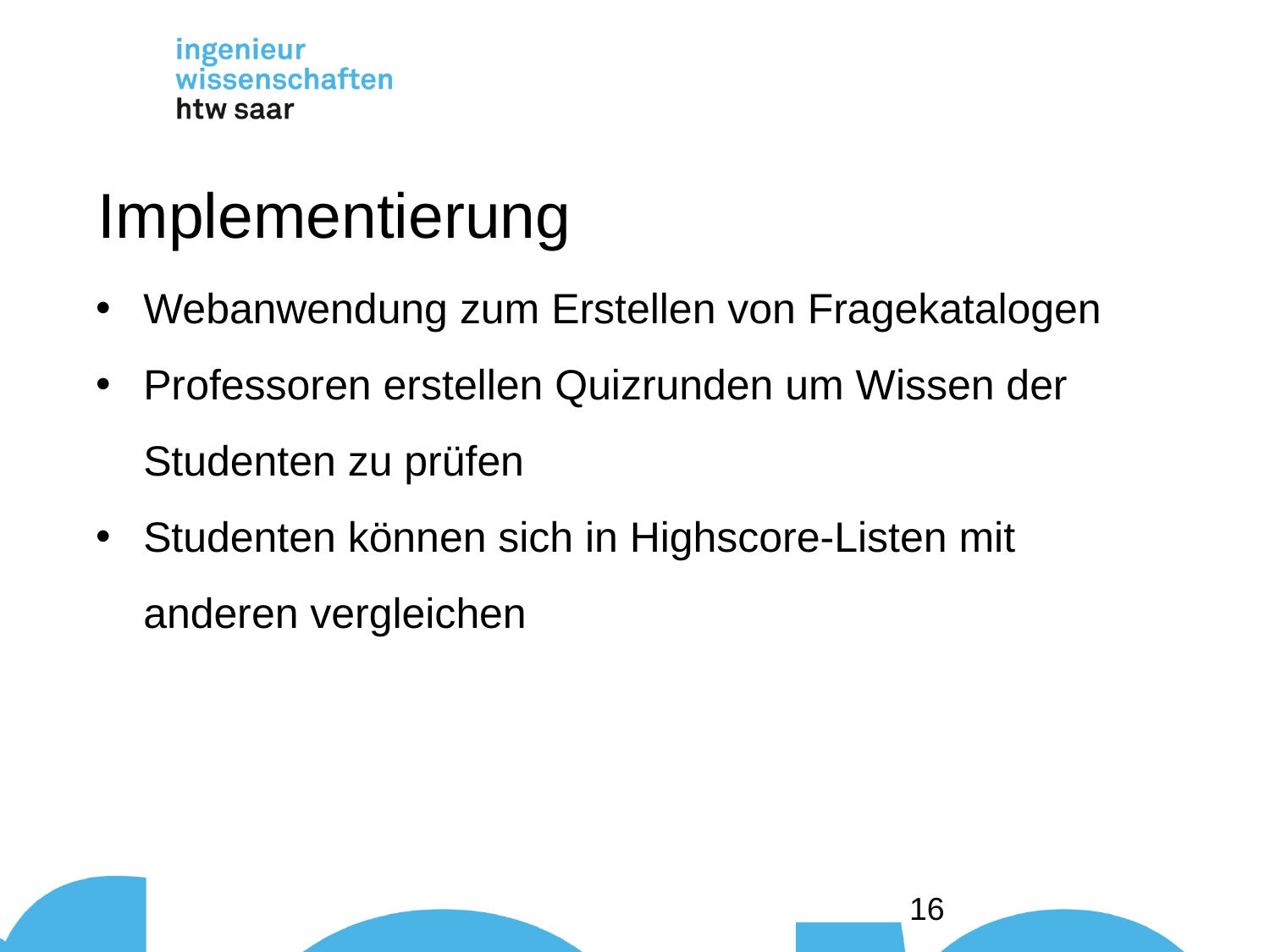

Implementierung
Webanwendung zum Erstellen von Fragekatalogen
Professoren erstellen Quizrunden um Wissen der Studenten zu prüfen
Studenten können sich in Highscore-Listen mit anderen vergleichen

16